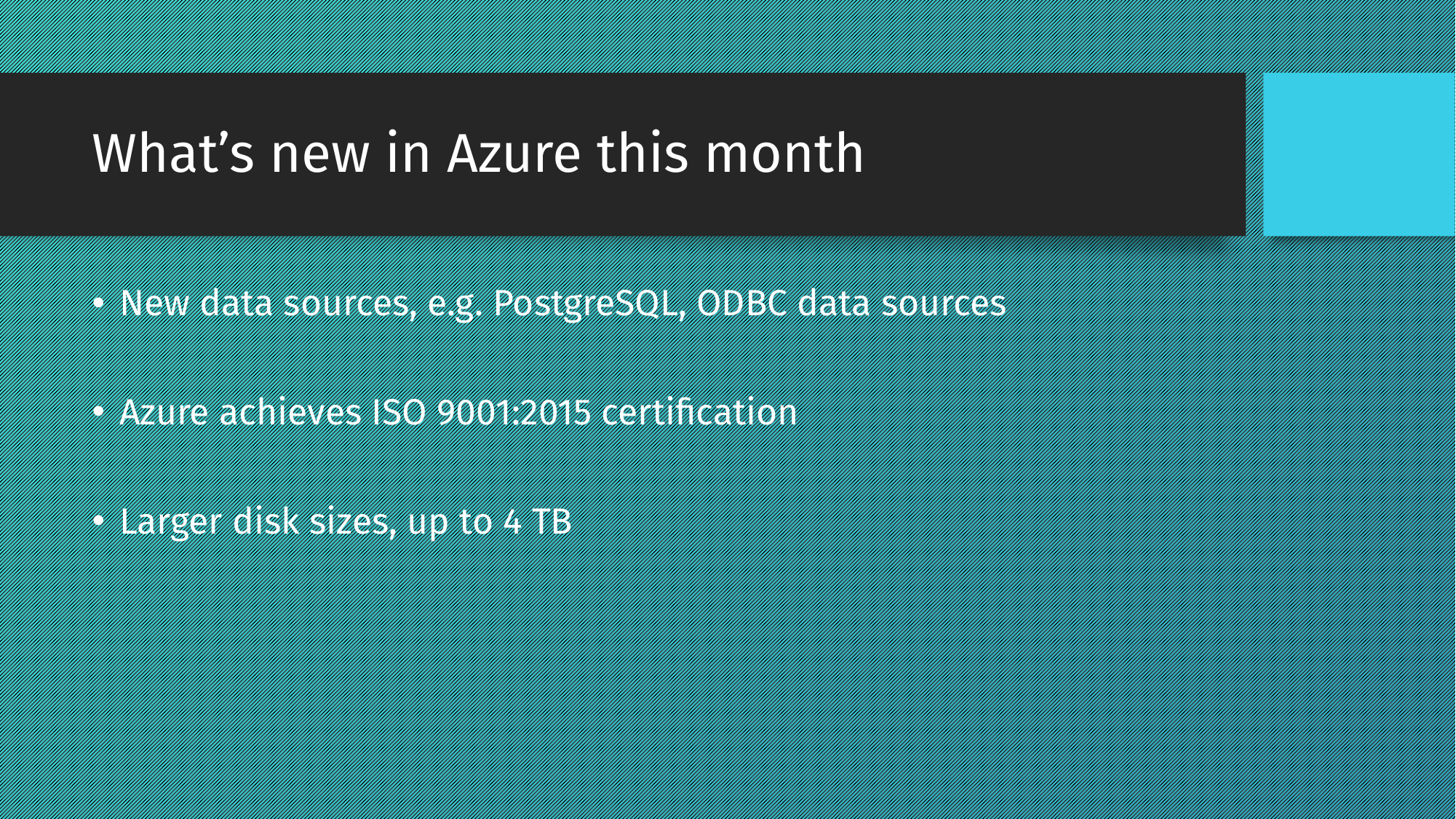

# What’s new in Azure this month
New data sources, e.g. PostgreSQL, ODBC data sources

Azure achieves ISO 9001:2015 certification

Larger disk sizes, up to 4 TB